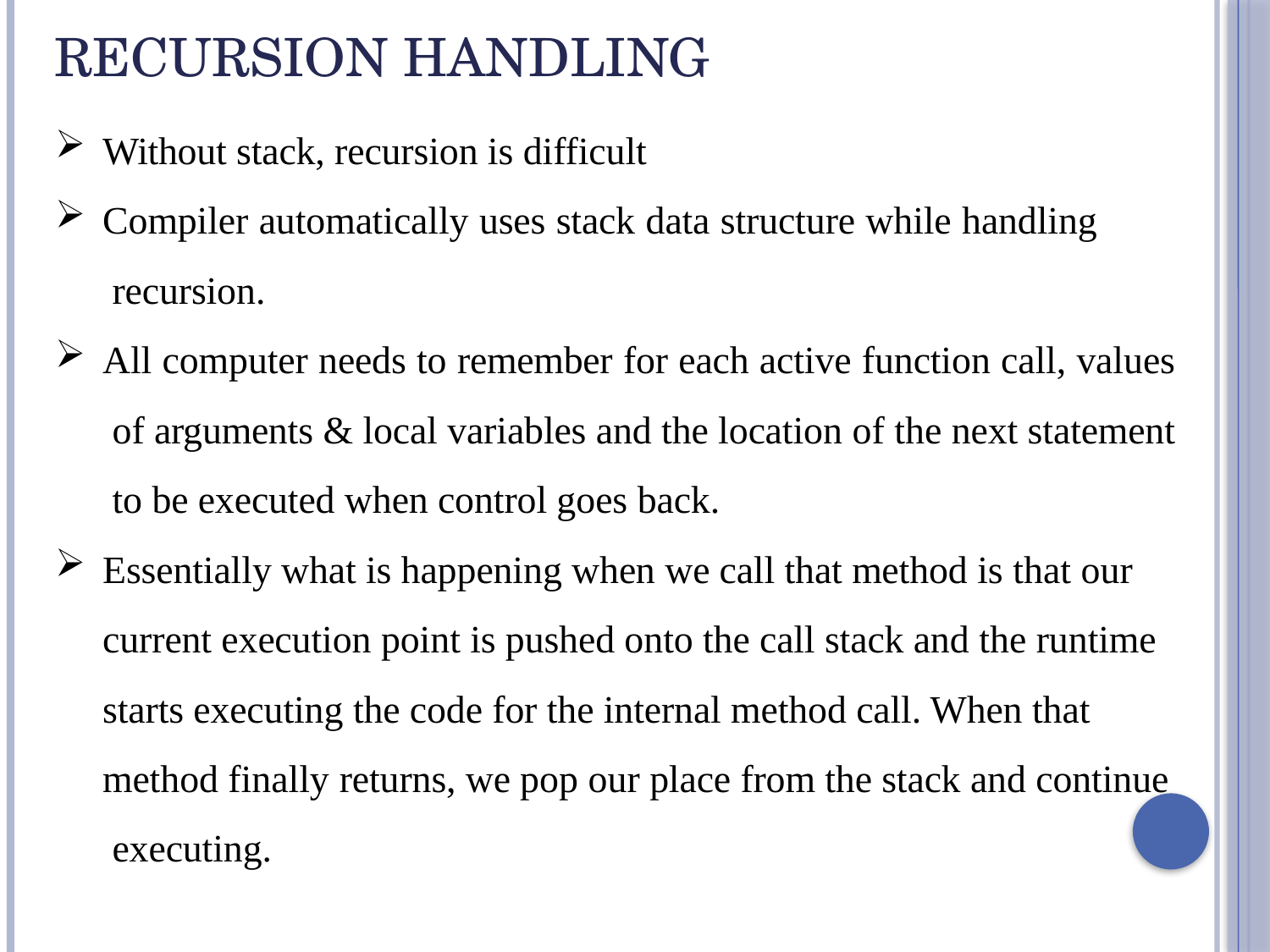

# RECURSION HANDLING
Without stack, recursion is difficult
Compiler automatically uses stack data structure while handling  recursion.
All computer needs to remember for each active function call, values  of arguments & local variables and the location of the next statement  to be executed when control goes back.
Essentially what is happening when we call that method is that our  current execution point is pushed onto the call stack and the runtime  starts executing the code for the internal method call. When that  method finally returns, we pop our place from the stack and continue  executing.